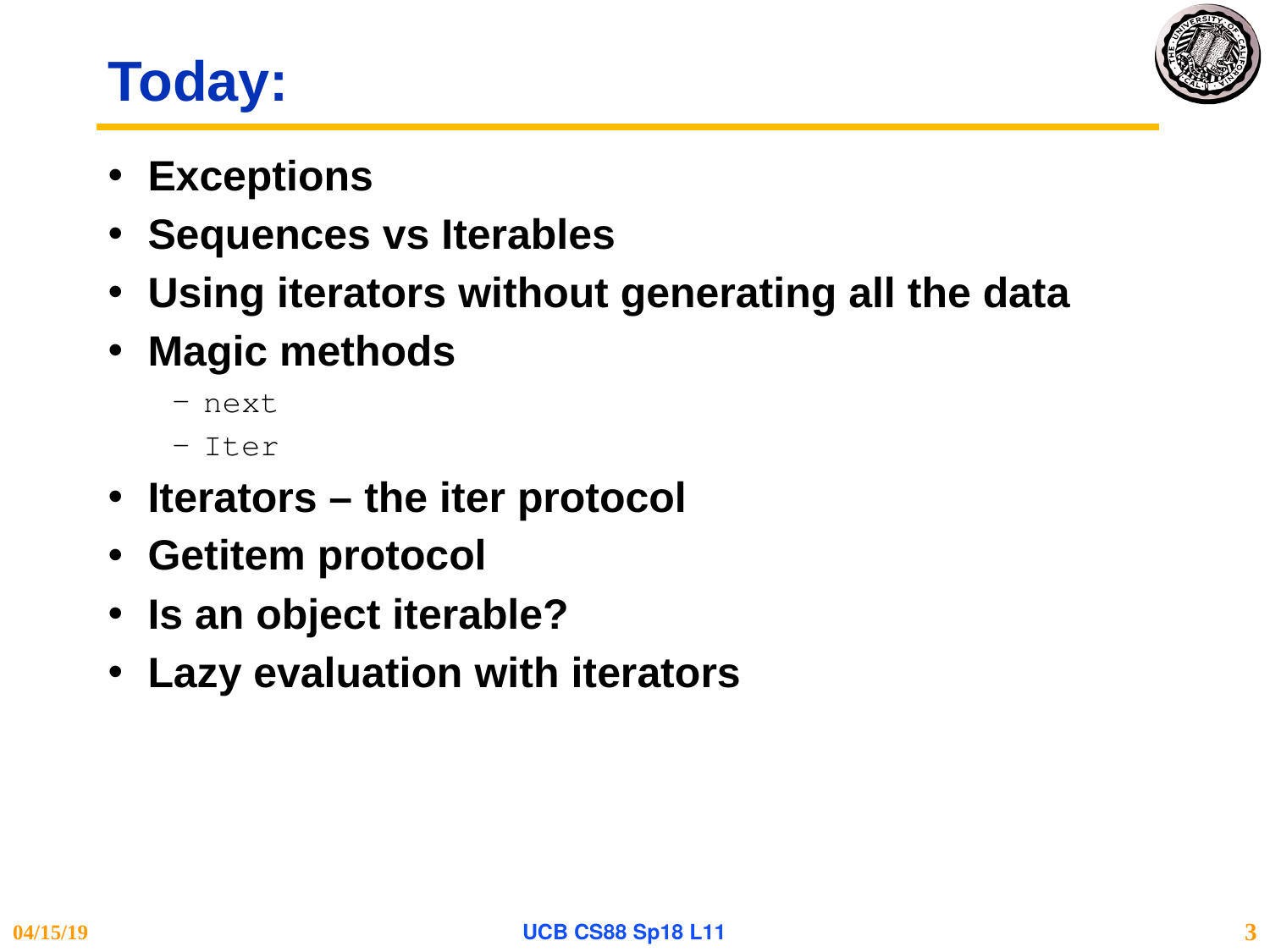

# Today:
Exceptions
Sequences vs Iterables
Using iterators without generating all the data
Magic methods
next
Iter
Iterators – the iter protocol
Getitem protocol
Is an object iterable?
Lazy evaluation with iterators
04/15/19
UCB CS88 Sp18 L11
3